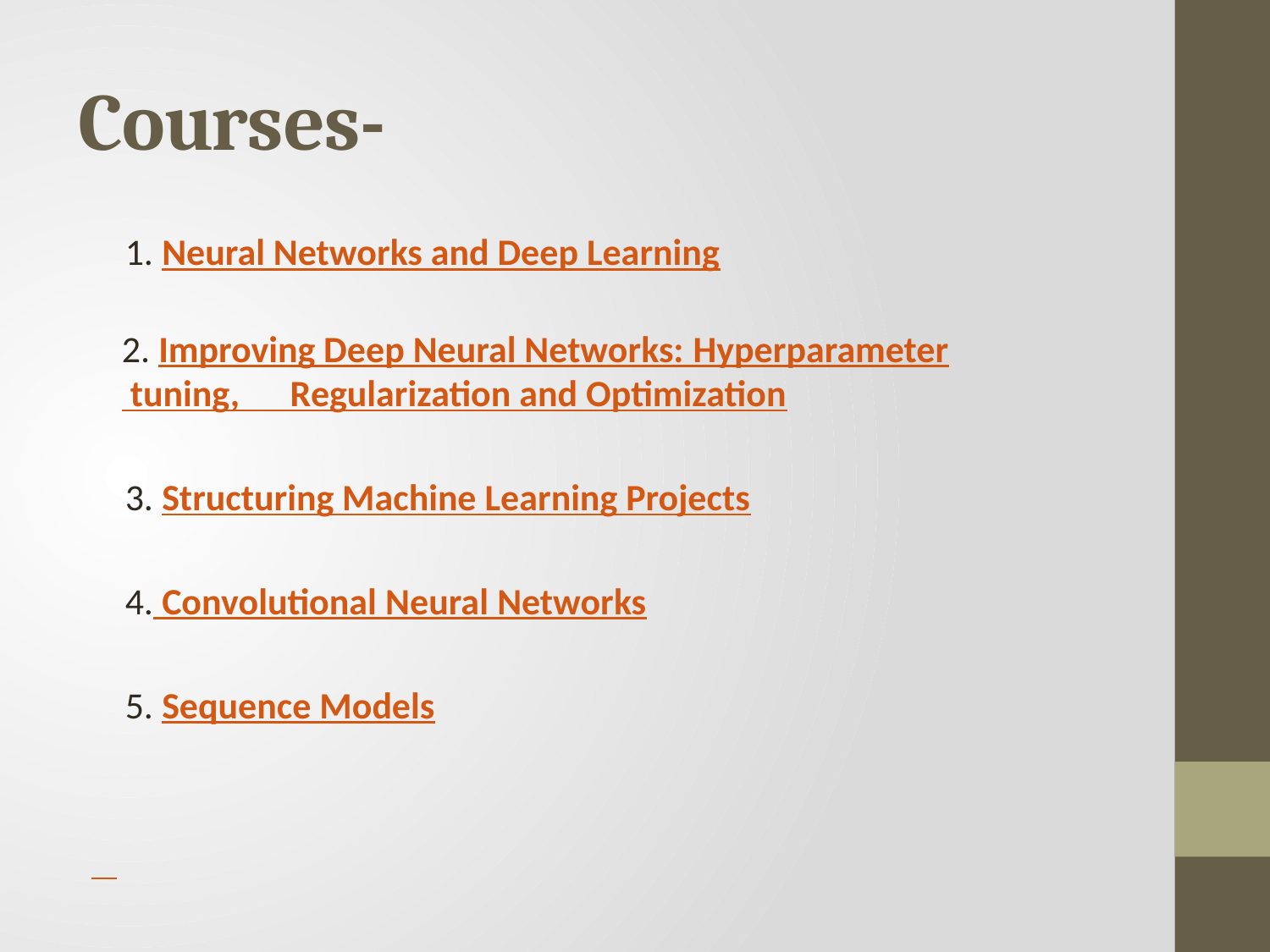

# Courses-
    1. Neural Networks and Deep Learning
2. Improving Deep Neural Networks: Hyperparameter tuning,      Regularization and Optimization

    3. Structuring Machine Learning Projects

    4. Convolutional Neural Networks

    5. Sequence Models